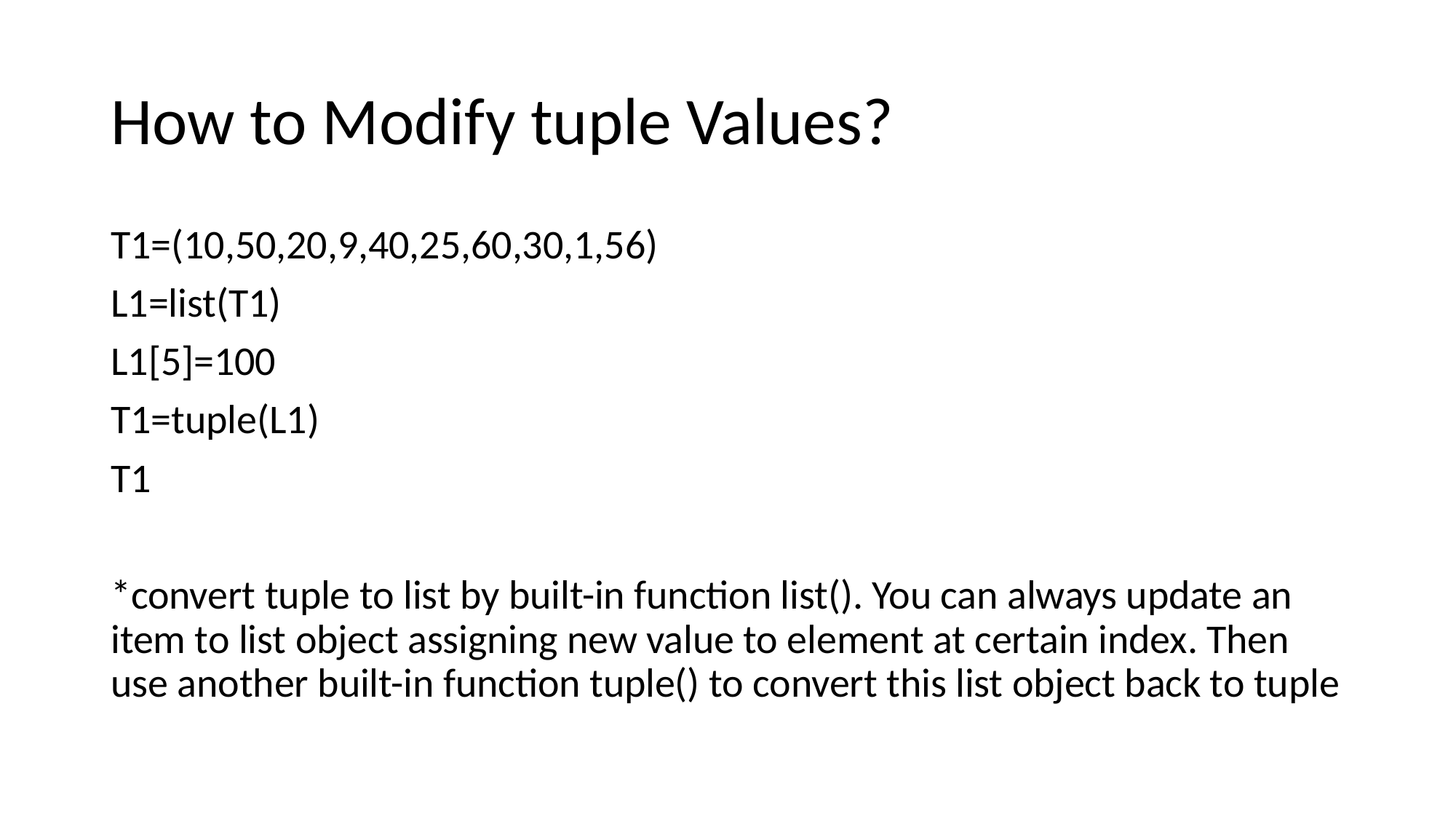

# How to Modify tuple Values?
T1=(10,50,20,9,40,25,60,30,1,56)
L1=list(T1)
L1[5]=100
T1=tuple(L1)
T1

*convert tuple to list by built-in function list(). You can always update an item to list object assigning new value to element at certain index. Then use another built-in function tuple() to convert this list object back to tuple